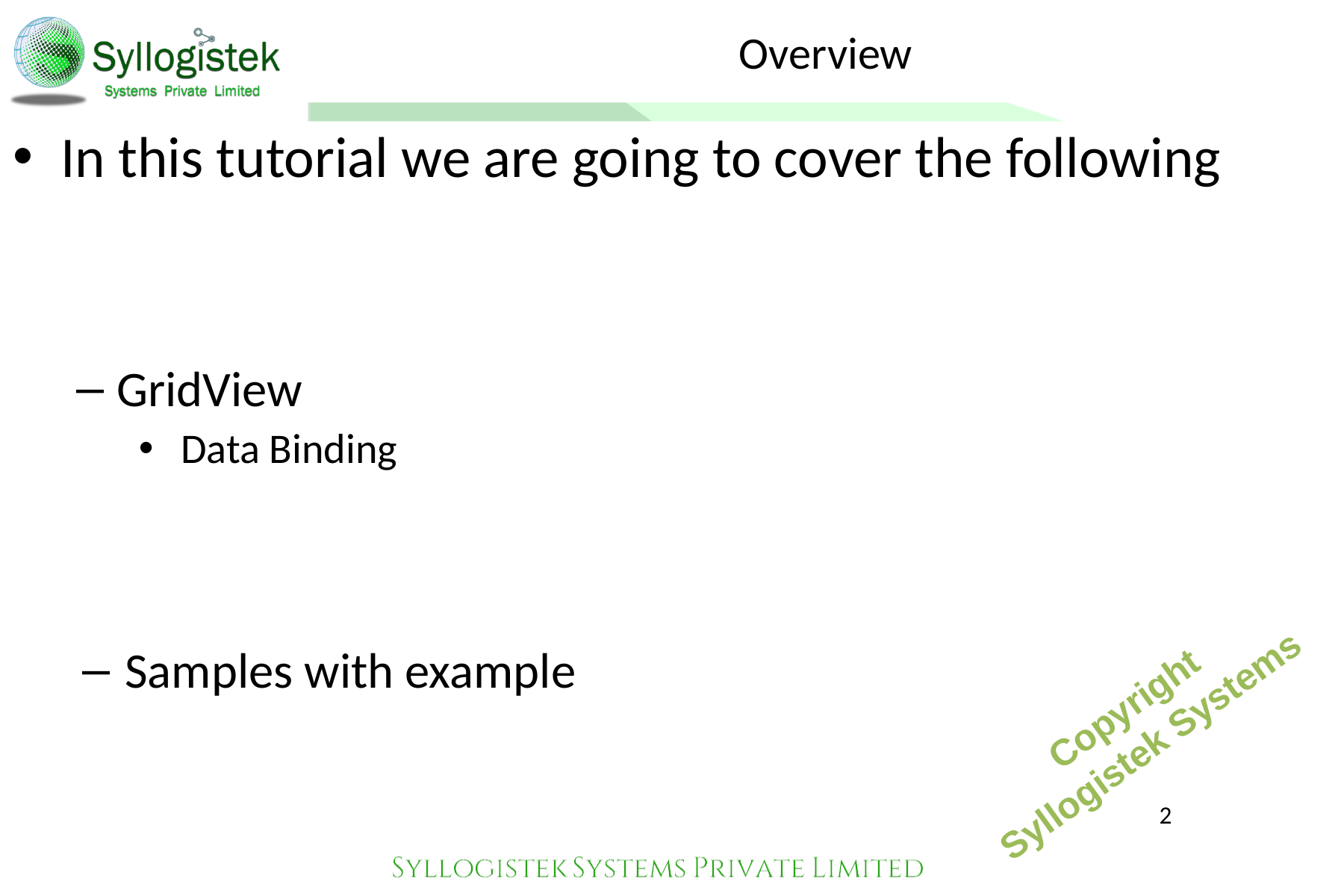

# Overview
In this tutorial we are going to cover the following

GridView
Data Binding

Samples with example
2